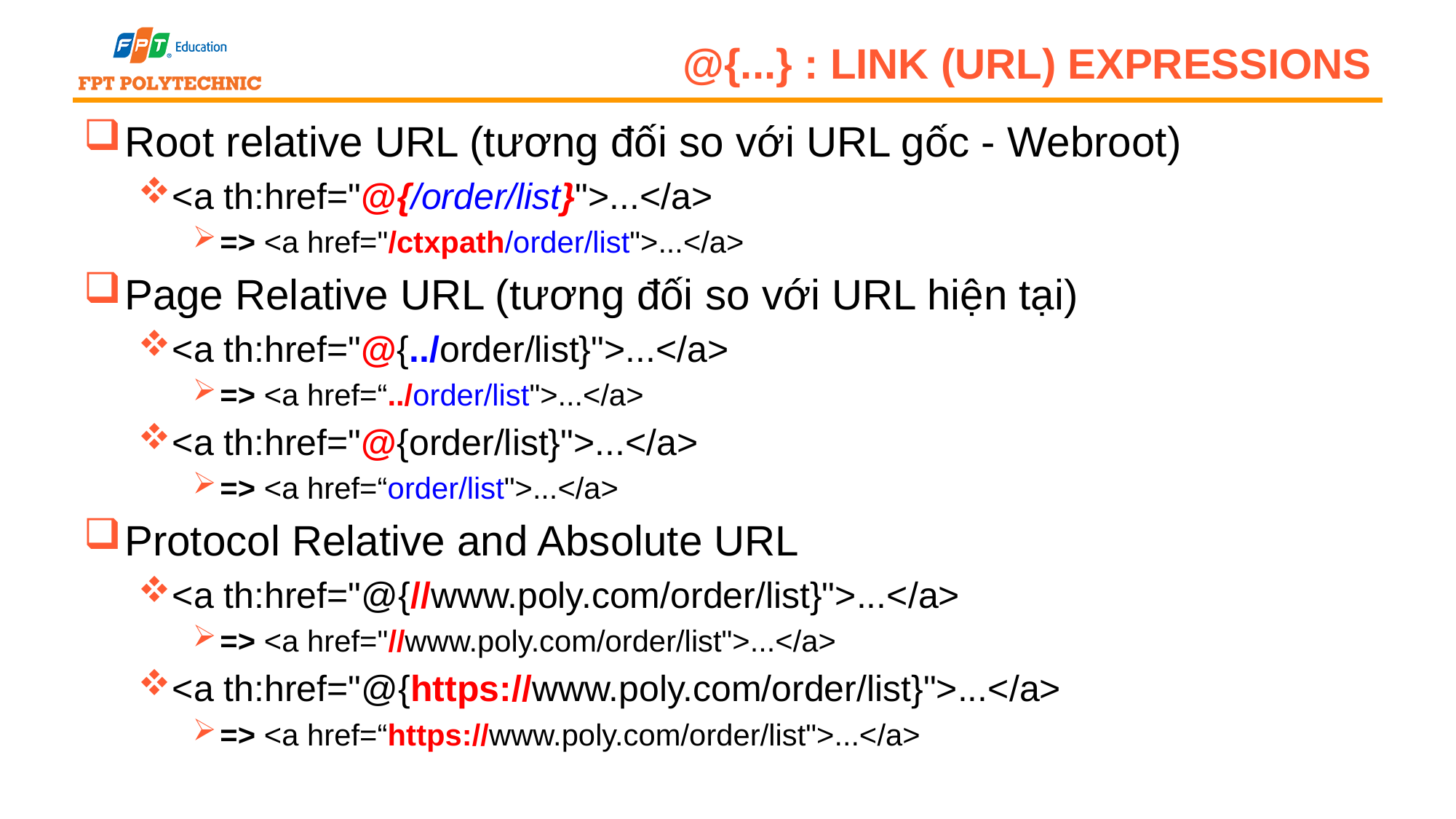

# @{...} : Link (URL) expressions
Root relative URL (tương đối so với URL gốc - Webroot)
<a th:href="@{/order/list}">...</a>
=> <a href="/ctxpath/order/list">...</a>
Page Relative URL (tương đối so với URL hiện tại)
<a th:href="@{../order/list}">...</a>
=> <a href=“../order/list">...</a>
<a th:href="@{order/list}">...</a>
=> <a href=“order/list">...</a>
Protocol Relative and Absolute URL
<a th:href="@{//www.poly.com/order/list}">...</a>
=> <a href="//www.poly.com/order/list">...</a>
<a th:href="@{https://www.poly.com/order/list}">...</a>
=> <a href=“https://www.poly.com/order/list">...</a>